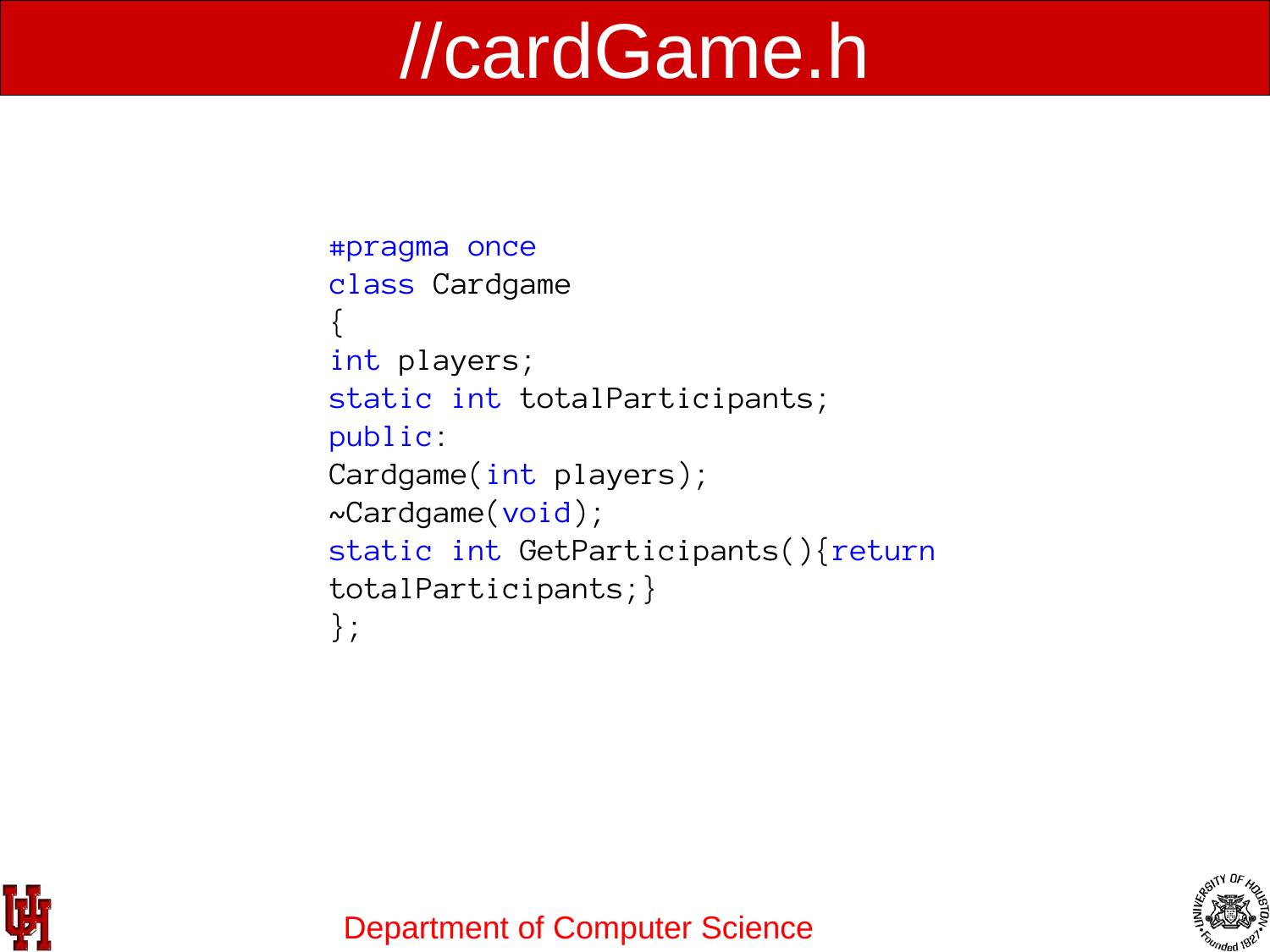

# //cardGame.h

#pragma once
class Cardgame
{
int players;
static int totalParticipants;
public:
Cardgame(int players);
~Cardgame(void);
static int GetParticipants(){return totalParticipants;}
};